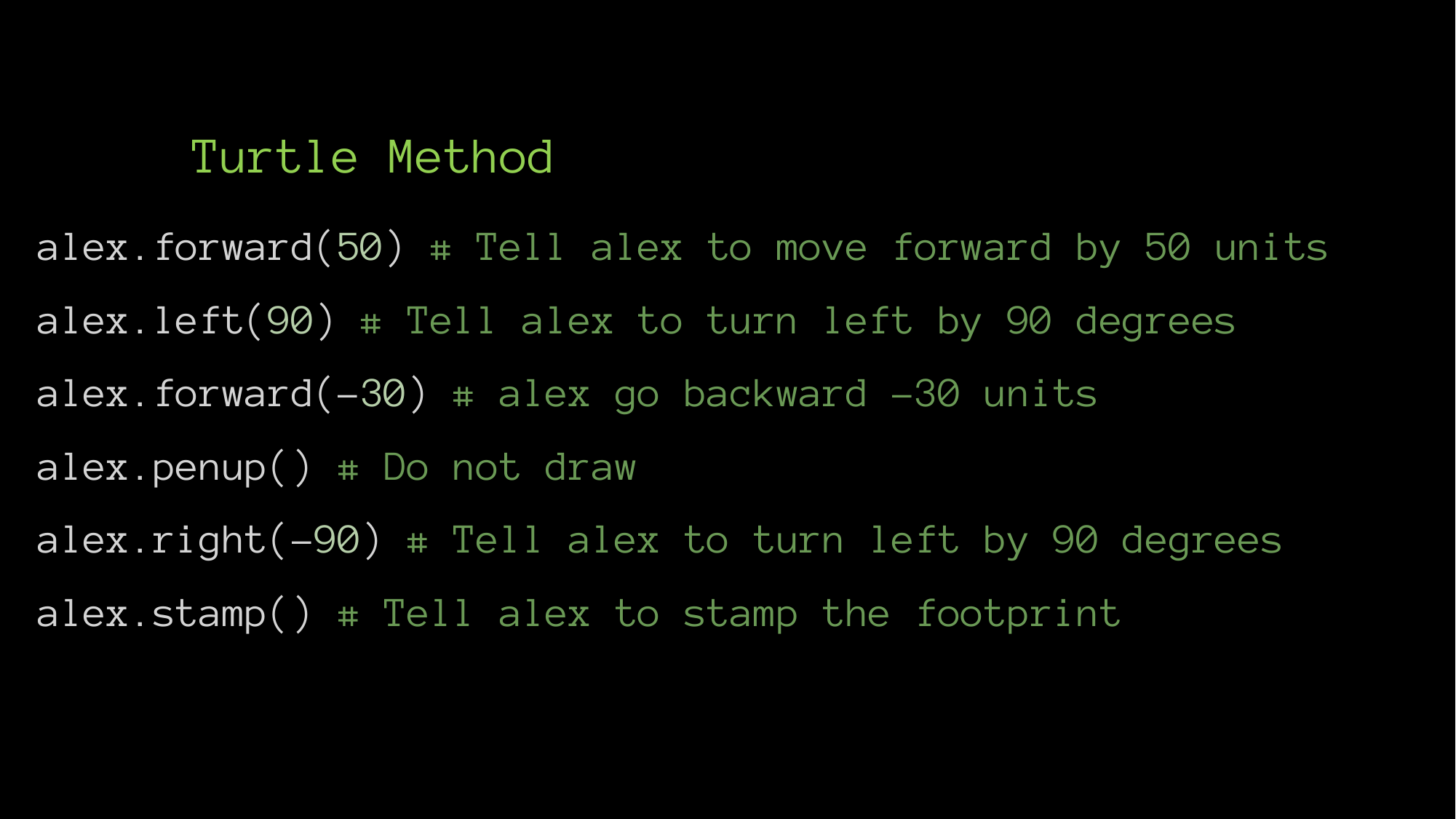

# Turtle Method
alex.forward(50) # Tell alex to move forward by 50 units
alex.left(90) # Tell alex to turn left by 90 degrees
alex.forward(-30) # alex go backward -30 units
alex.penup() # Do not draw
alex.right(-90) # Tell alex to turn left by 90 degrees
alex.stamp() # Tell alex to stamp the footprint